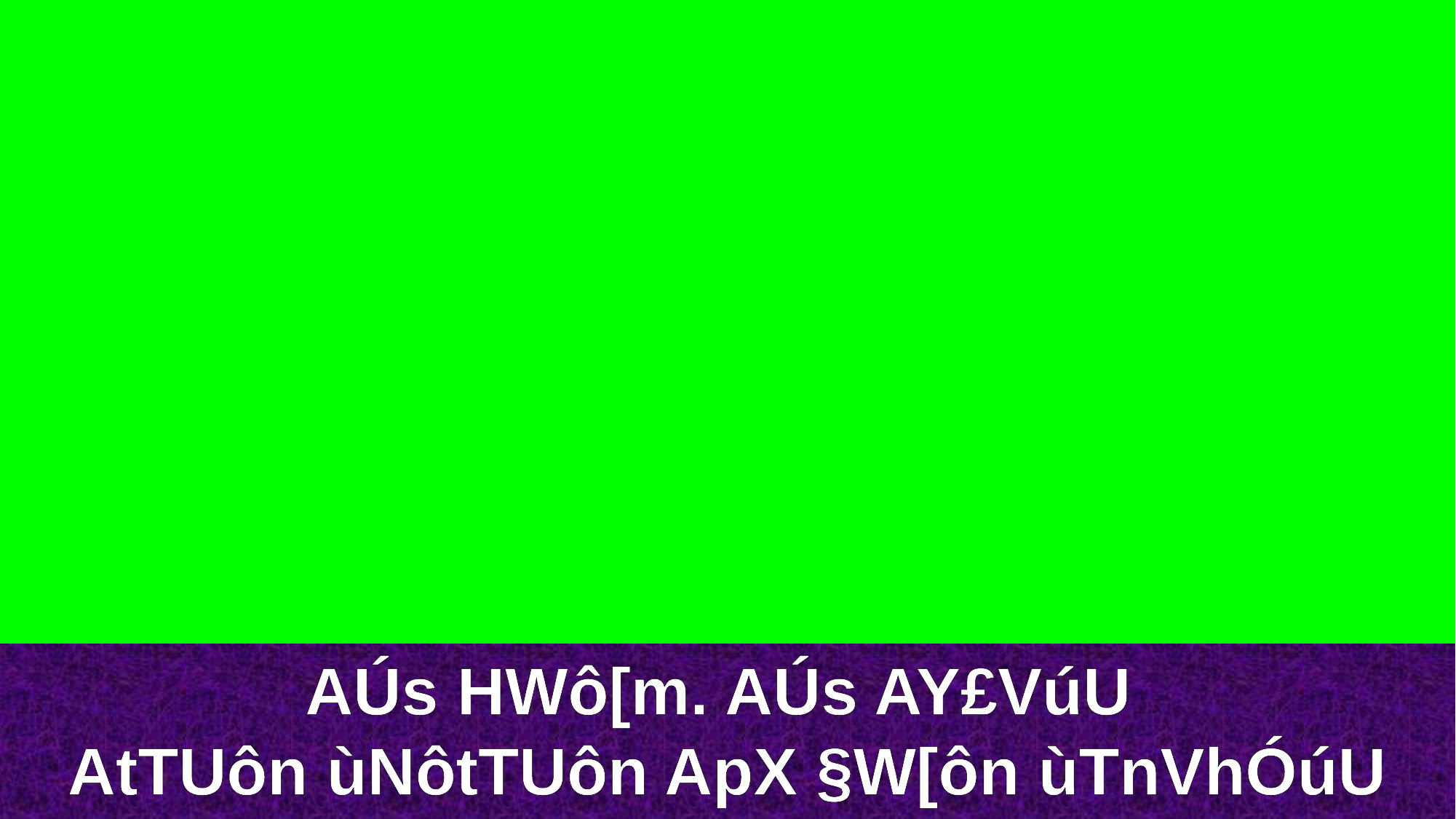

AÚs HWô[m. AÚs AY£VúU
AtTUôn ùNôtTUôn ApX §W[ôn ùTnVhÓúU